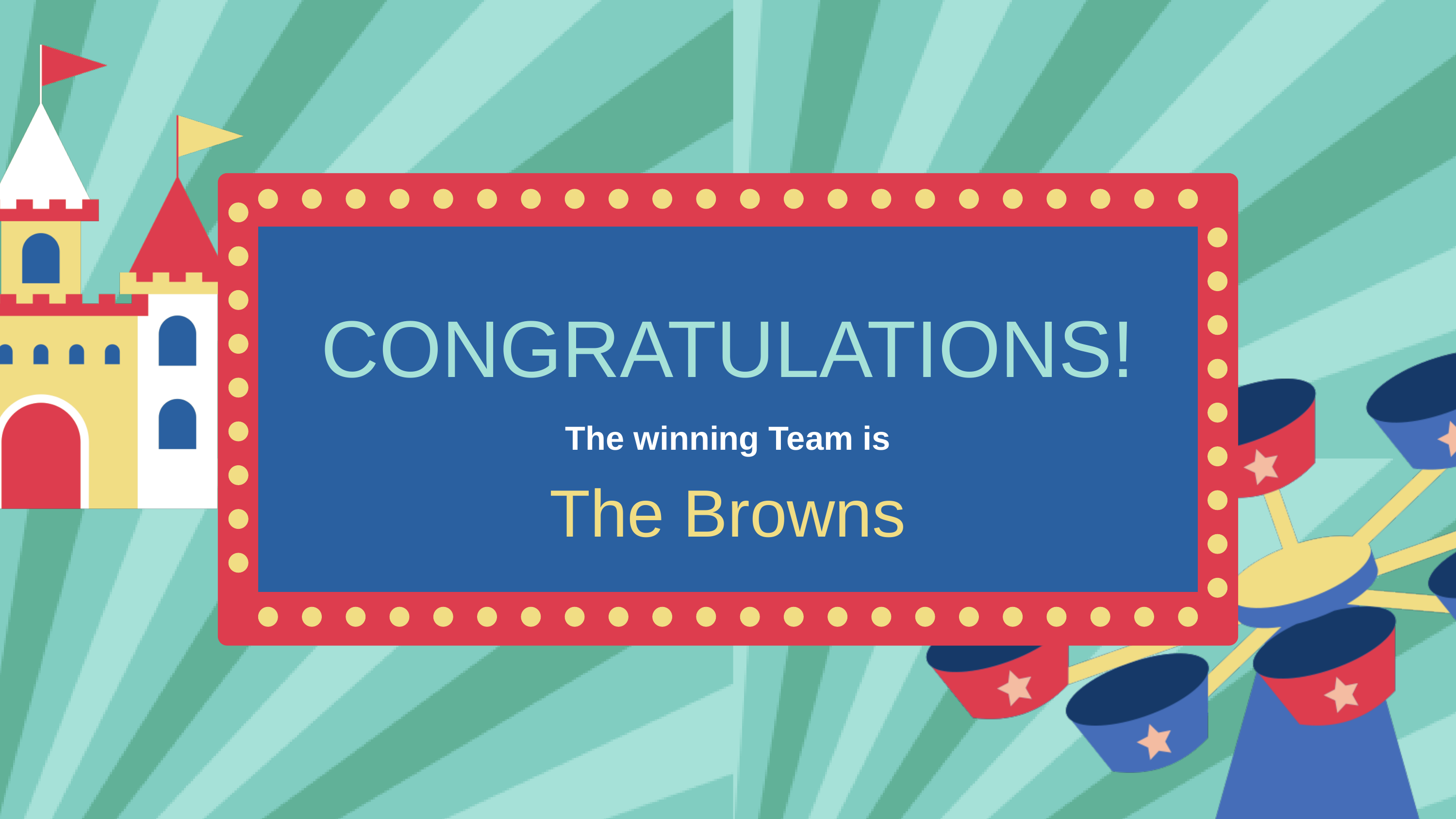

CONGRATULATIONS!

The winning Team is
The Browns